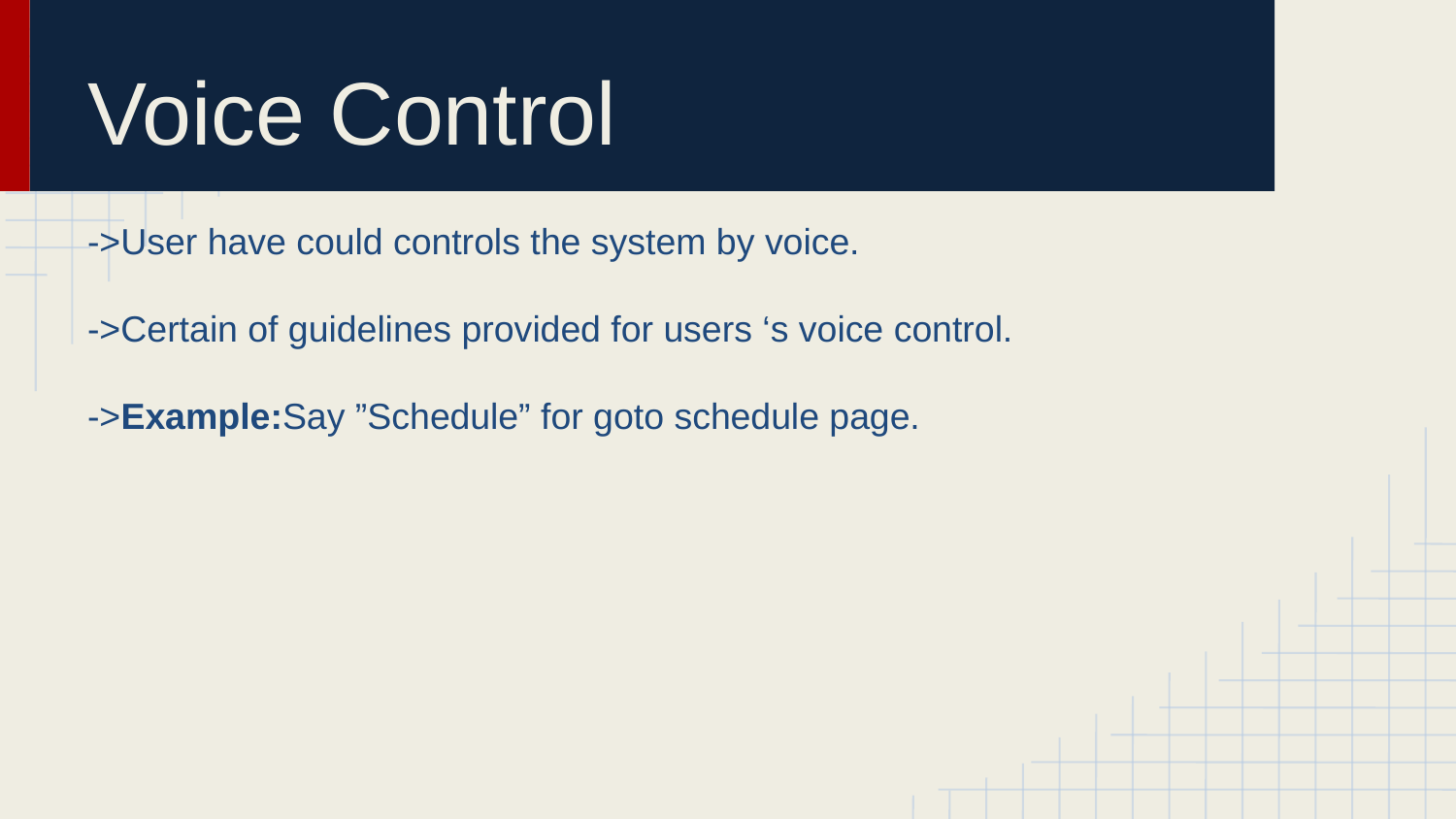

# Voice Control
->User have could controls the system by voice.

->Certain of guidelines provided for users ‘s voice control.

->Example:Say ”Schedule” for goto schedule page.